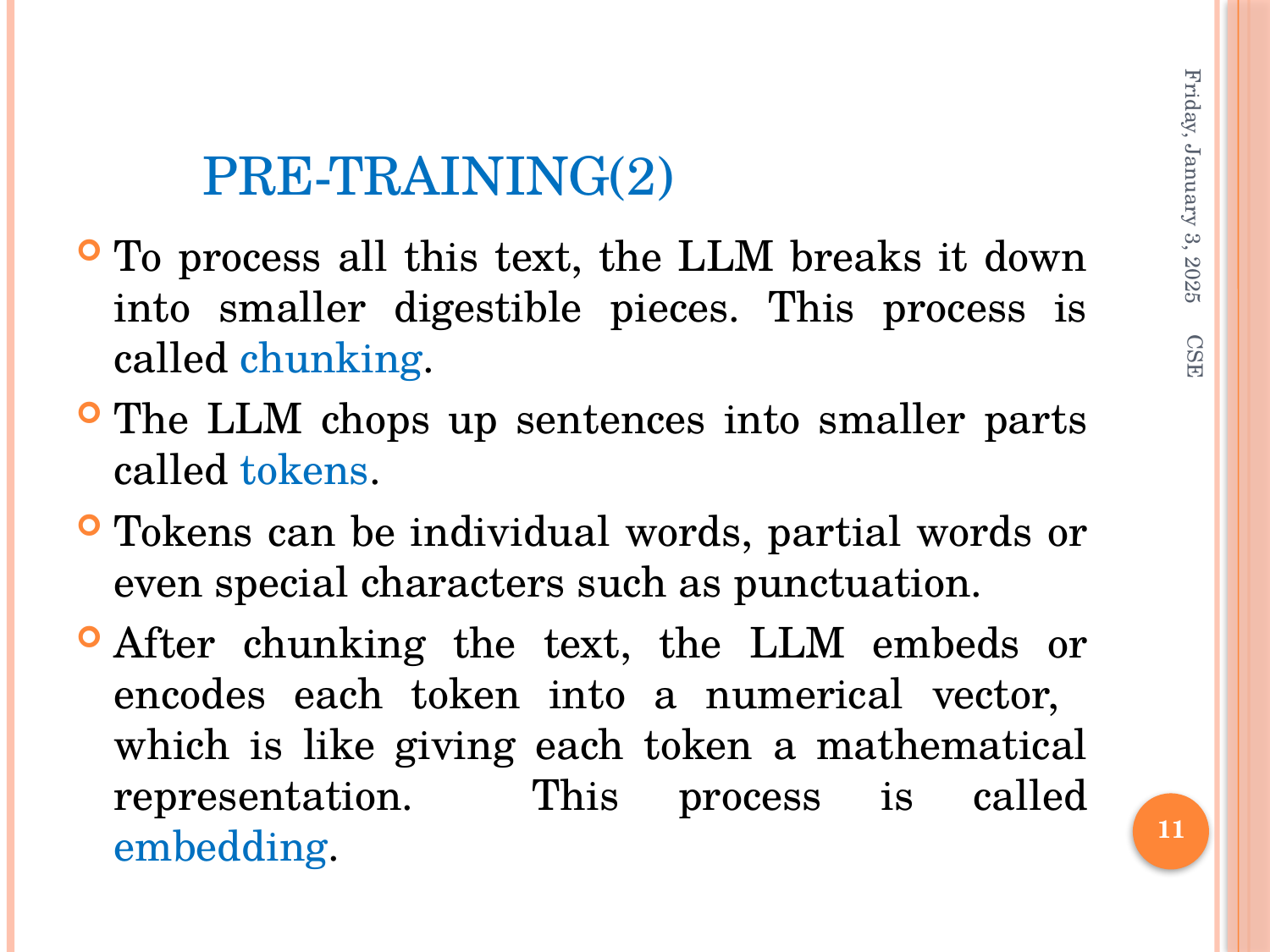

# Pre-training(2)
Friday, January 3, 2025
To process all this text, the LLM breaks it down into smaller digestible pieces. This process is called chunking.
The LLM chops up sentences into smaller parts called tokens.
Tokens can be individual words, partial words or even special characters such as punctuation.
After chunking the text, the LLM embeds or encodes each token into a numerical vector,  which is like giving each token a mathematical representation.  This process is called embedding.
CSE
11